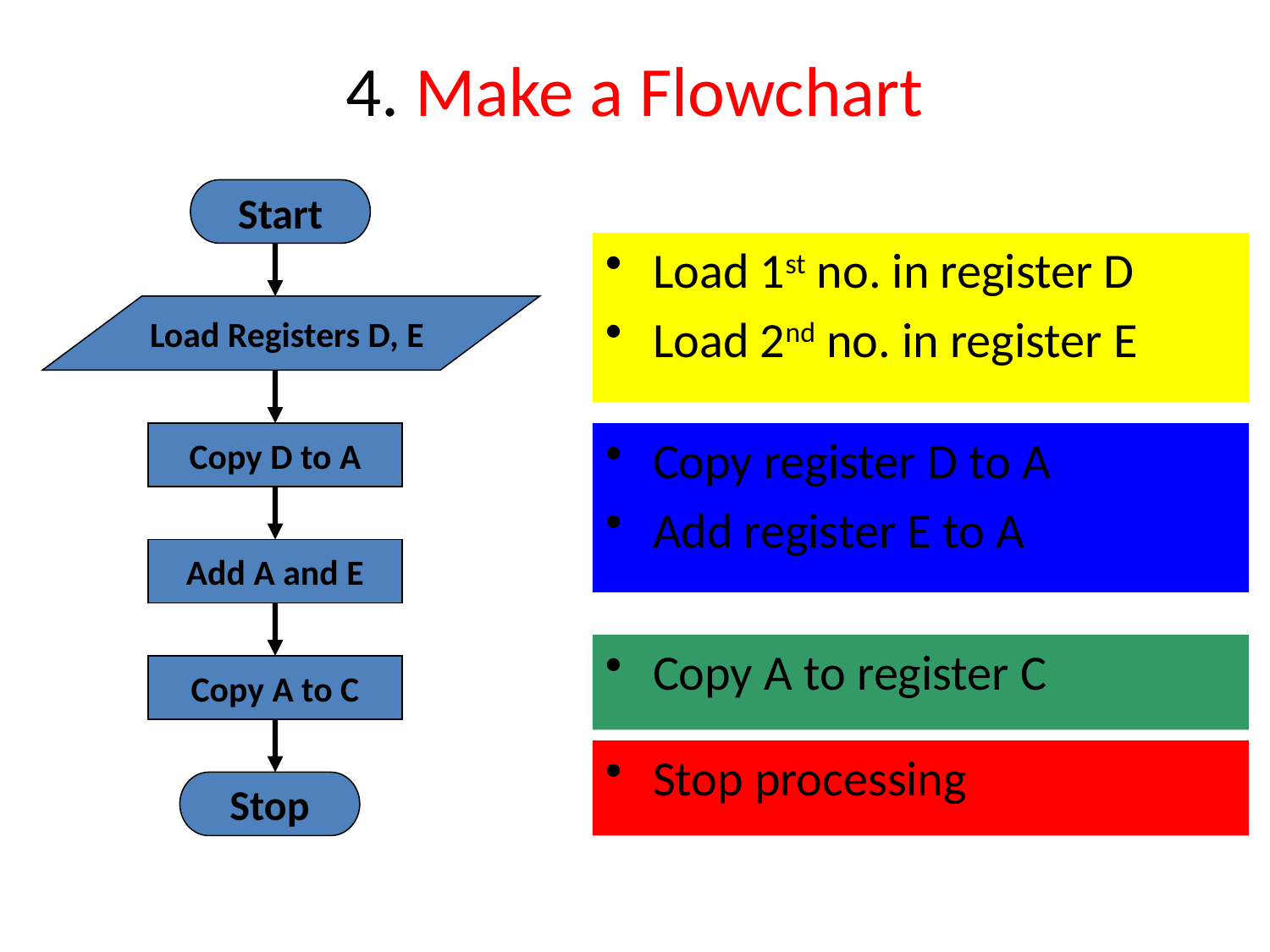

# 4. Make a Flowchart
Start
Load 1st no. in register D
Load 2nd no. in register E

Load Registers D, E

Copy D to A
Copy register D to A
Add register E to A

Add A and E

Copy A to register C

Copy A to C

Stop processing

Stop